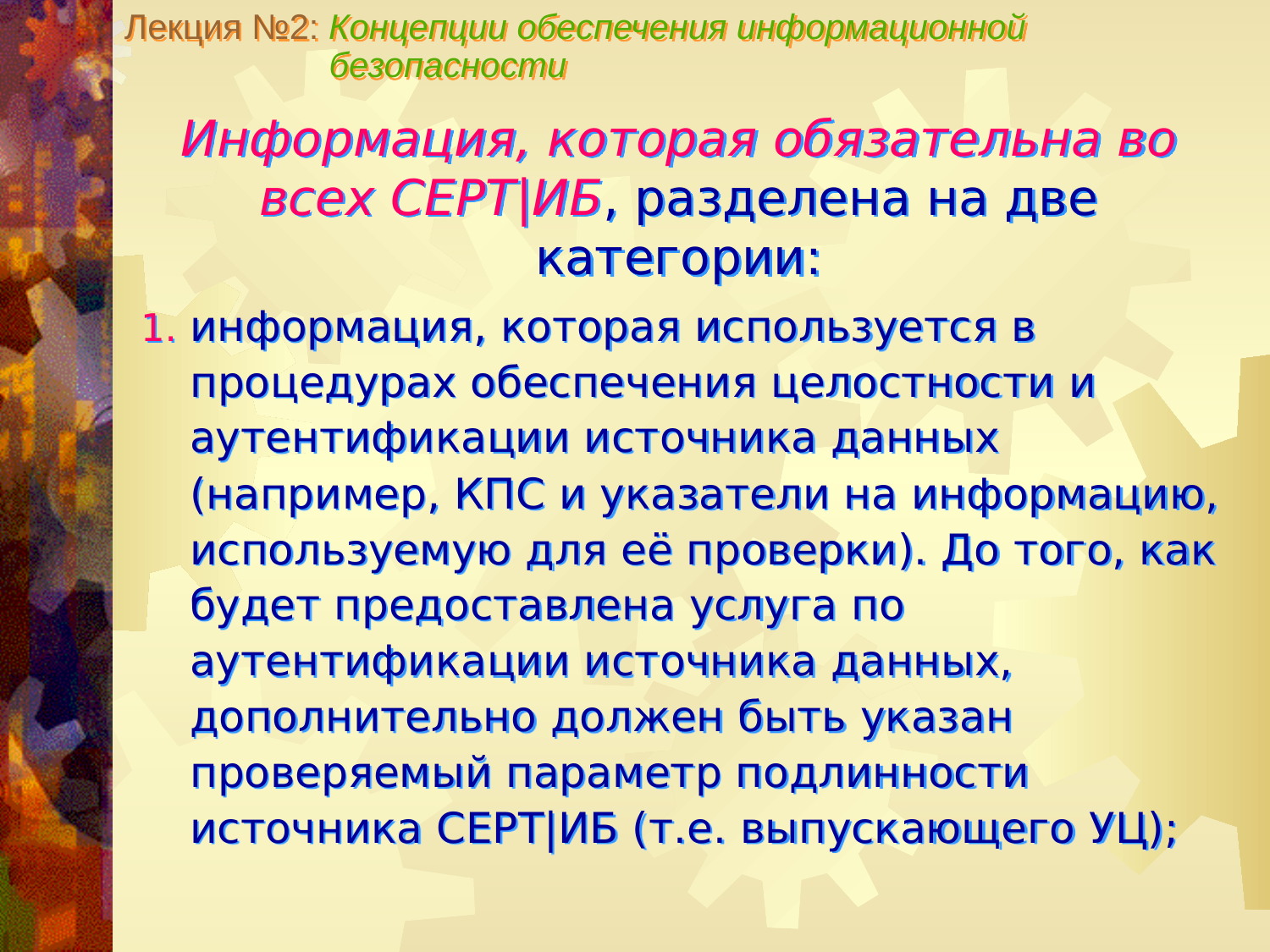

Лекция №2: Концепции обеспечения информационной
                       безопасности
Информация, которая обязательна во всех СЕРТ|ИБ, разделена на две категории:
информация, которая используется в процедурах обеспечения целостности и аутентификации источника данных (например, КПС и указатели на информацию, используемую для её проверки). До того, как будет предоставлена услуга по аутентификации источника данных, дополнительно должен быть указан проверяемый параметр подлинности источника СЕРТ|ИБ (т.е. выпускающего УЦ);